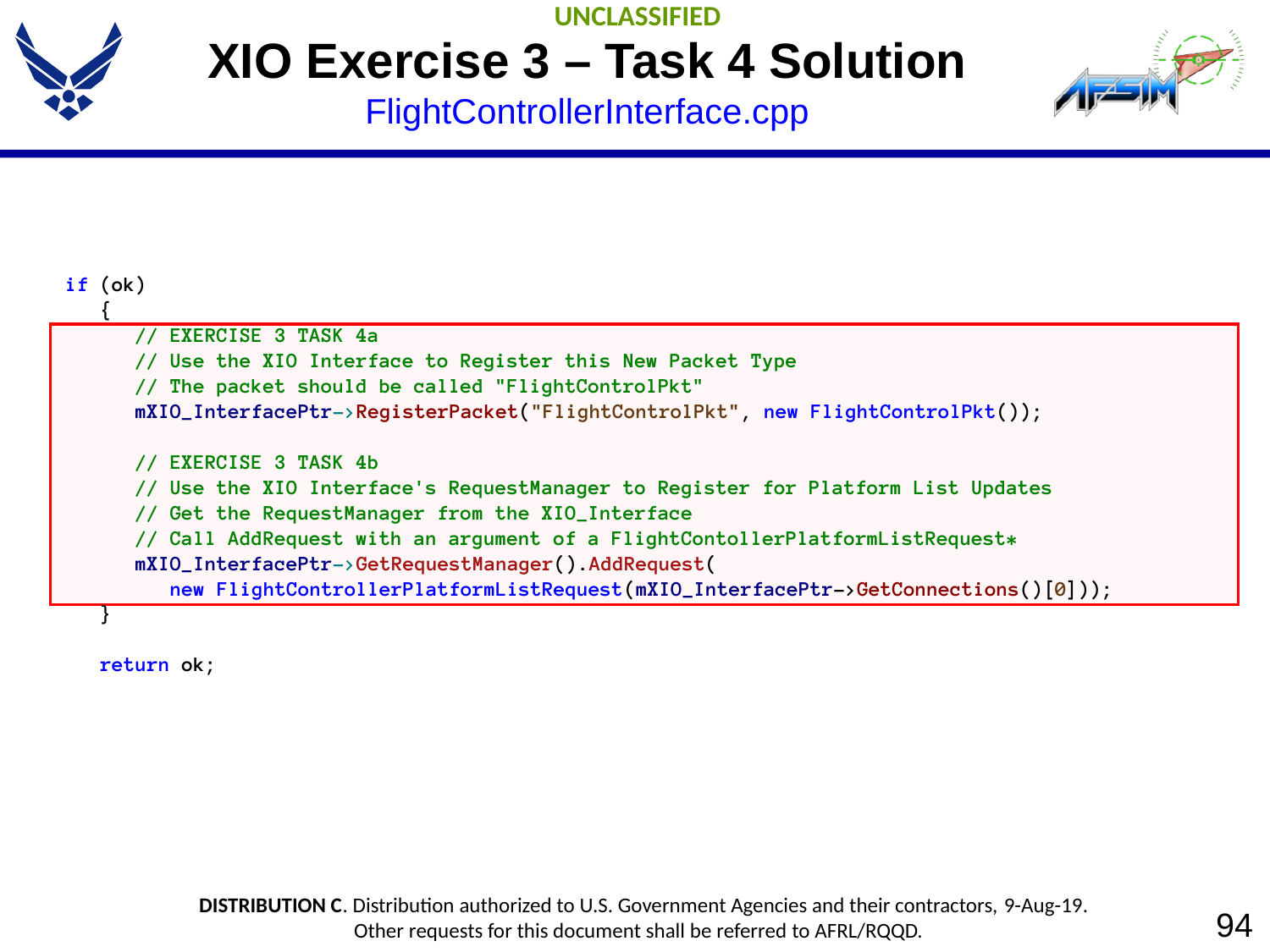

# XIO Exercise 3 – Task 4 Solution FlightControllerInterface.cpp
if (ok)
   {
      // EXERCISE 3 TASK 4a
      // Use the XIO Interface to Register this New Packet Type
      // The packet should be called "FlightControlPkt"
      mXIO_InterfacePtr->RegisterPacket("FlightControlPkt", new FlightControlPkt());

      // EXERCISE 3 TASK 4b
      // Use the XIO Interface's RequestManager to Register for Platform List Updates
      // Get the RequestManager from the XIO_Interface
      // Call AddRequest with an argument of a FlightContollerPlatformListRequest*
      mXIO_InterfacePtr->GetRequestManager().AddRequest(
         new FlightControllerPlatformListRequest(mXIO_InterfacePtr->GetConnections()[0]));
   }

   return ok;